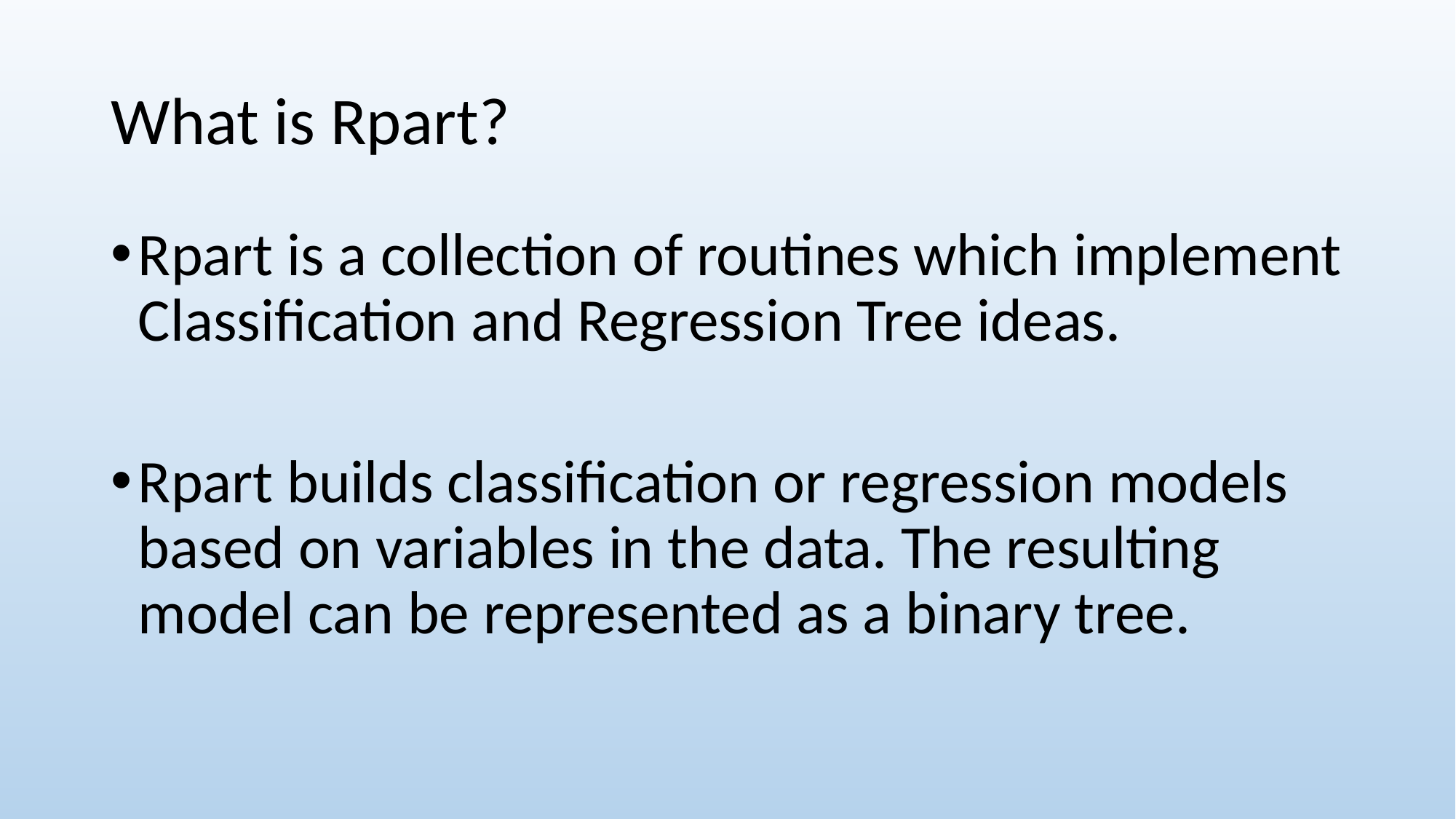

# What is Rpart?
Rpart is a collection of routines which implement Classification and Regression Tree ideas.

Rpart builds classification or regression models based on variables in the data. The resulting model can be represented as a binary tree.